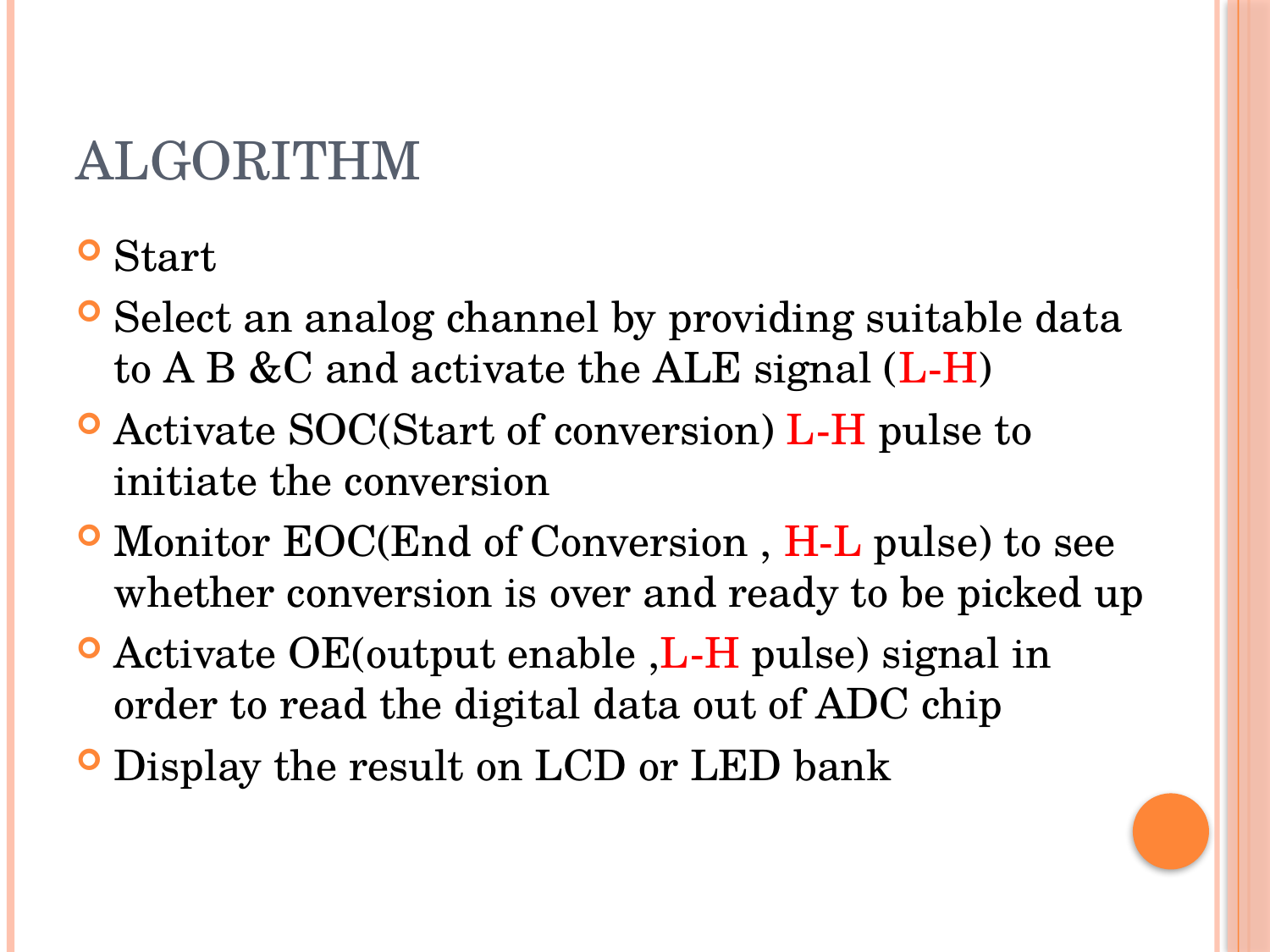

# Algorithm
Start
Select an analog channel by providing suitable data to A B &C and activate the ALE signal (L-H)
Activate SOC(Start of conversion) L-H pulse to initiate the conversion
Monitor EOC(End of Conversion , H-L pulse) to see whether conversion is over and ready to be picked up
Activate OE(output enable ,L-H pulse) signal in order to read the digital data out of ADC chip
Display the result on LCD or LED bank